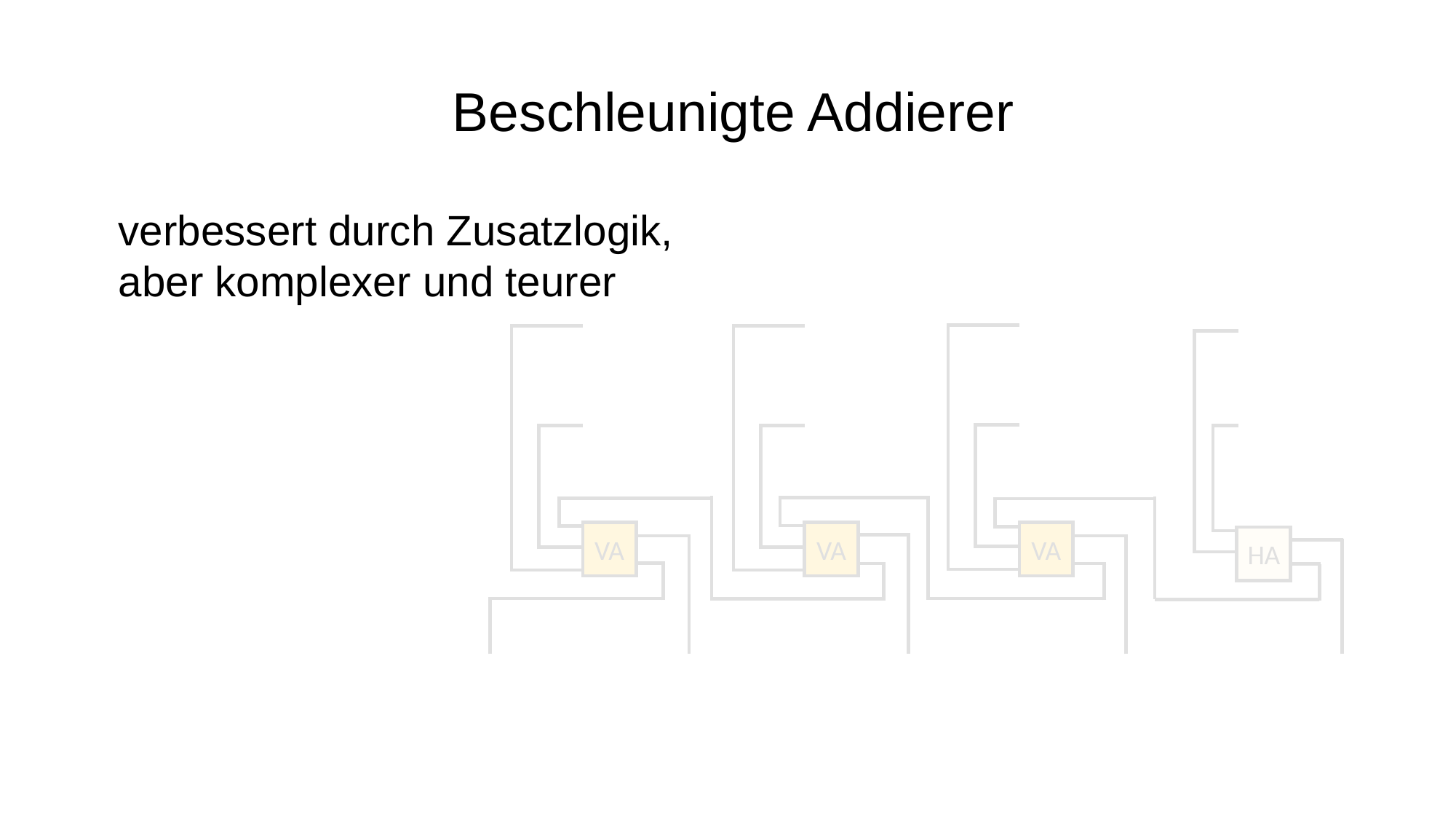

Beschleunigte Addierer
verbessert durch Zusatzlogik,
aber komplexer und teurer

VA
VA
VA

HA